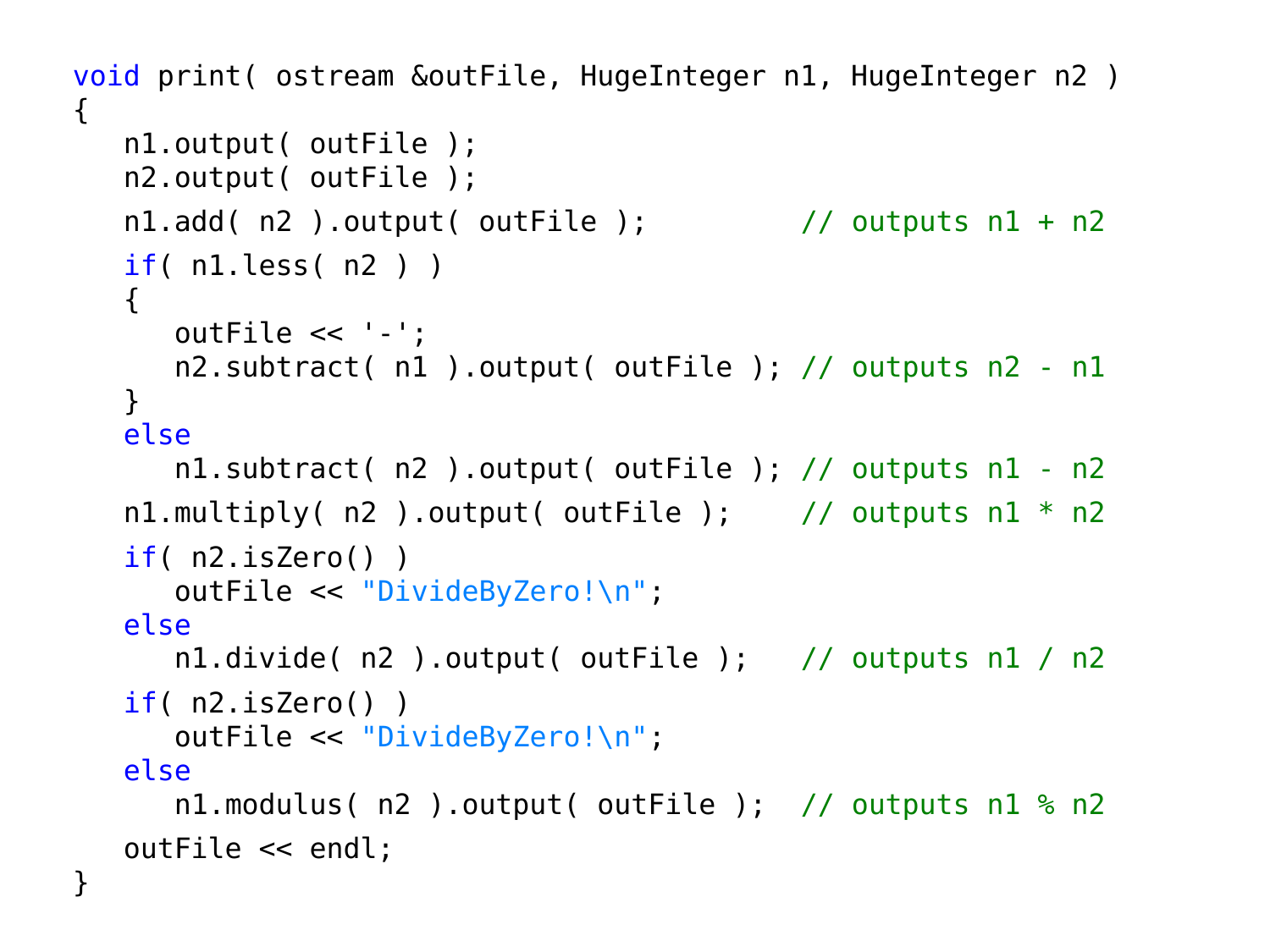

void print( ostream &outFile, HugeInteger n1, HugeInteger n2 )
{
   n1.output( outFile );
   n2.output( outFile );
   n1.add( n2 ).output( outFile );         // outputs n1 + n2
   if( n1.less( n2 ) )
   {
      outFile << '-';
      n2.subtract( n1 ).output( outFile ); // outputs n2 - n1
   }
   else
      n1.subtract( n2 ).output( outFile ); // outputs n1 - n2
   n1.multiply( n2 ).output( outFile );    // outputs n1 * n2
   if( n2.isZero() )
      outFile << "DivideByZero!\n";
   else
      n1.divide( n2 ).output( outFile );   // outputs n1 / n2
   if( n2.isZero() )
      outFile << "DivideByZero!\n";
   else
      n1.modulus( n2 ).output( outFile );  // outputs n1 % n2
   outFile << endl;
}